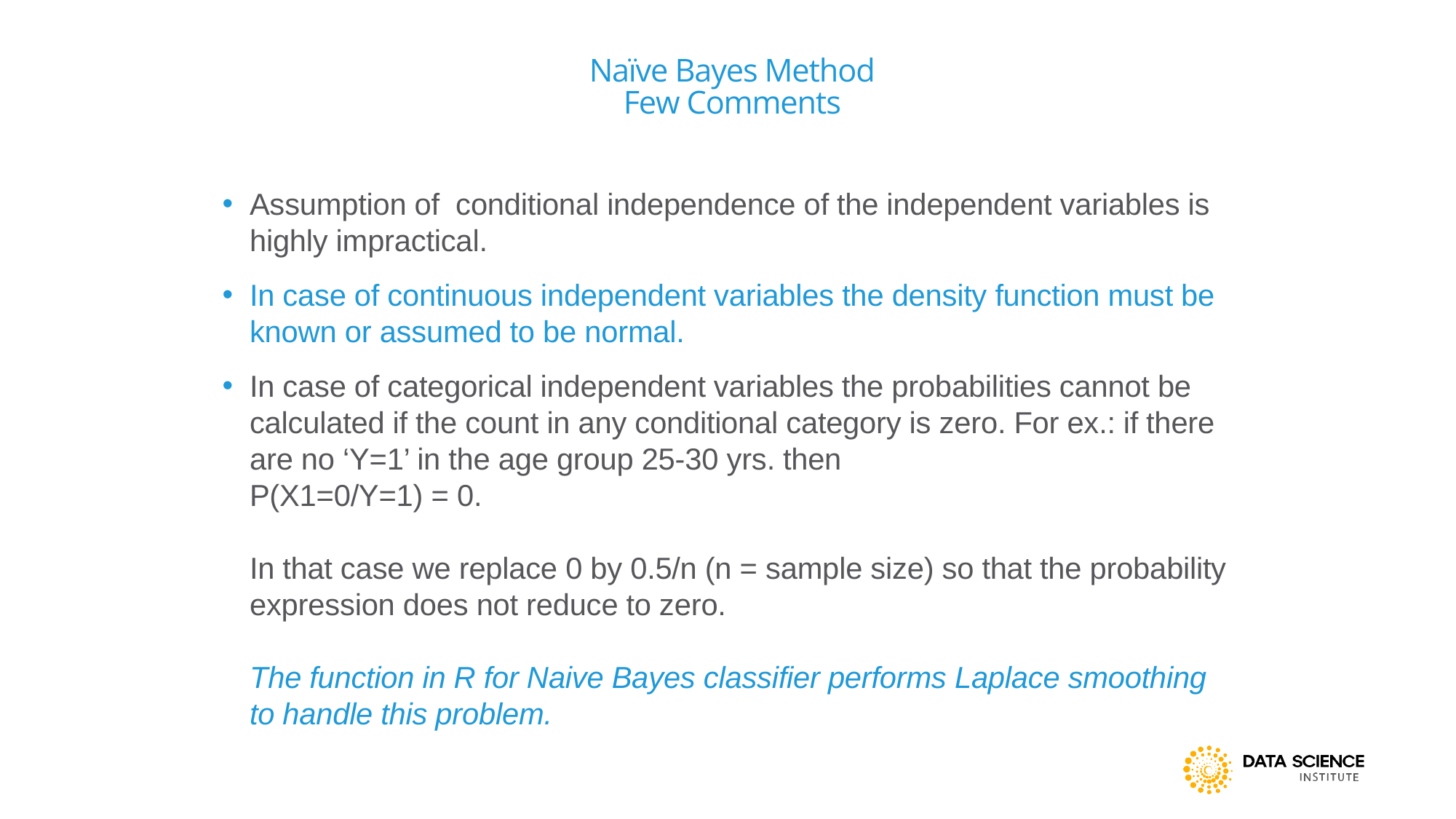

11

# Naïve Bayes Method Few Comments
Assumption of  conditional independence of the independent variables is highly impractical.
In case of continuous independent variables the density function must be known or assumed to be normal.
In case of categorical independent variables the probabilities cannot be calculated if the count in any conditional category is zero. For ex.: if there are no ‘Y=1’ in the age group 25-30 yrs. then
P(X1=0/Y=1) = 0.
In that case we replace 0 by 0.5/n (n = sample size) so that the probability expression does not reduce to zero.
The function in R for Naive Bayes classifier performs Laplace smoothing to handle this problem.